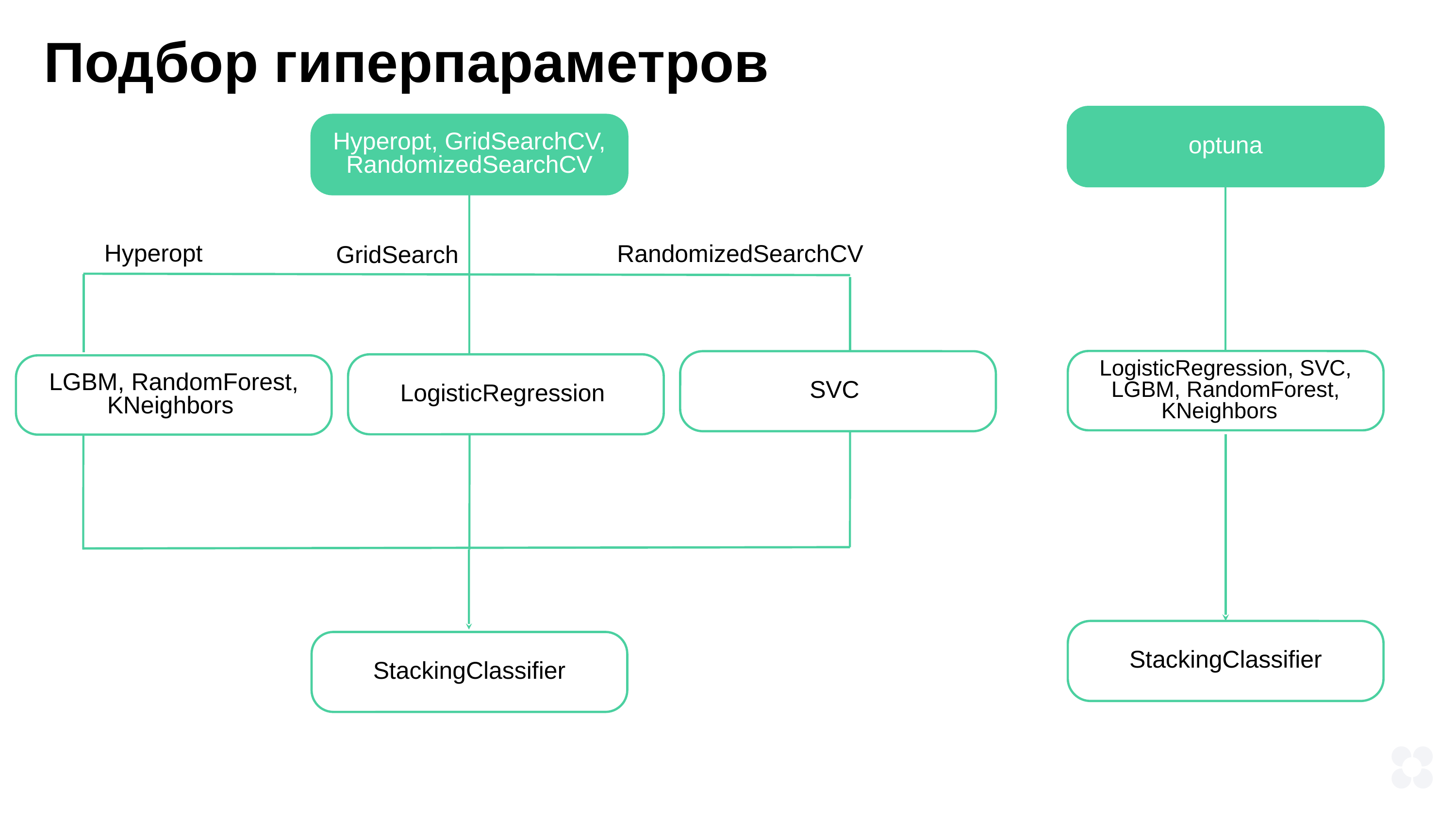

Подбор гиперпараметров
optuna
Hyperopt, GridSearchCV, RandomizedSearchCV
Hyperopt
RandomizedSearchCV
GridSearch
LogisticRegression, SVC, LGBM, RandomForest, KNeighbors
SVC
LogisticRegression
LGBM, RandomForest, KNeighbors
StackingClassifier
StackingClassifier